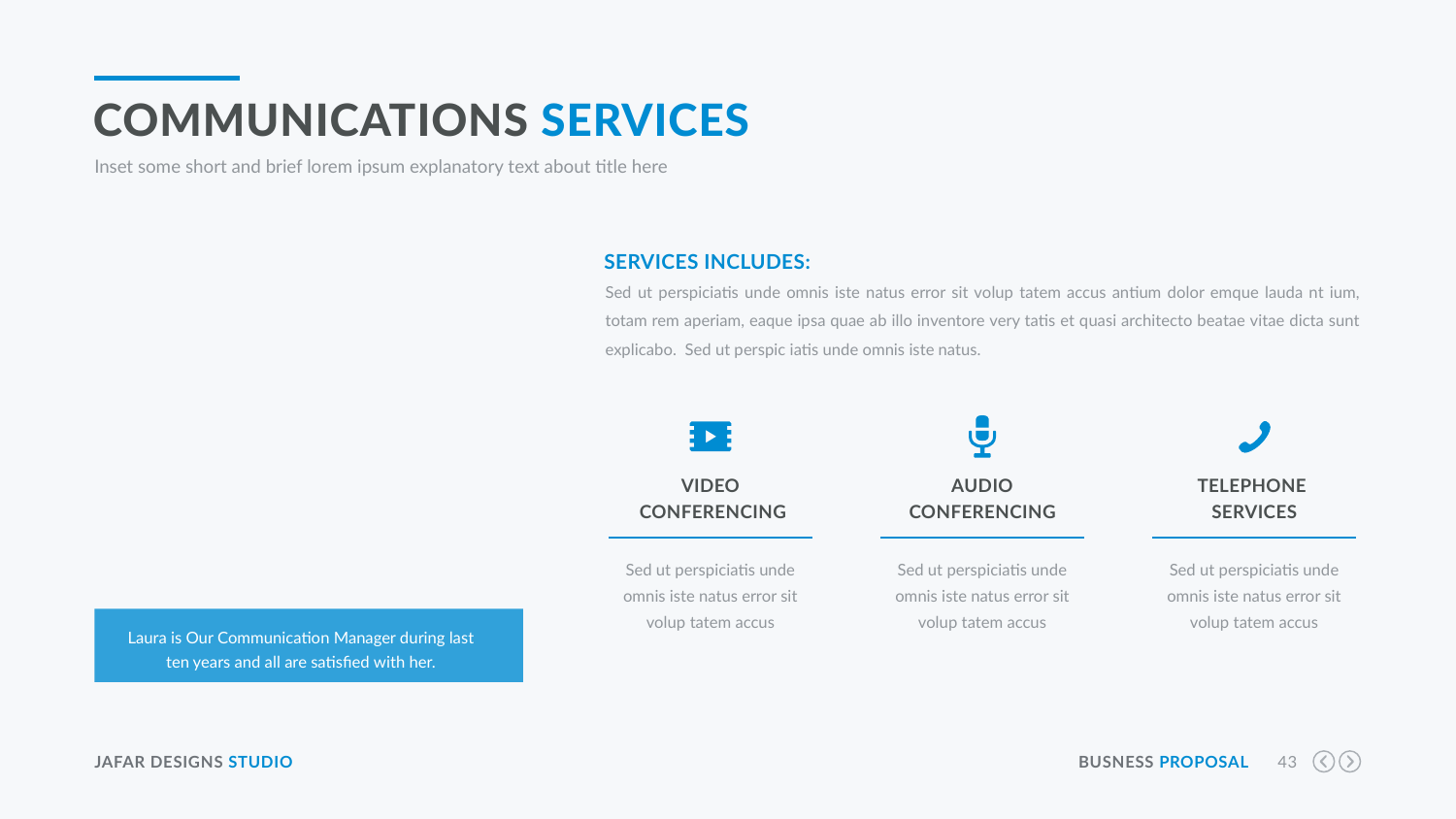

Communications services
Inset some short and brief lorem ipsum explanatory text about title here
Services includes:

Sed ut perspiciatis unde omnis iste natus error sit volup tatem accus antium dolor emque lauda nt ium, totam rem aperiam, eaque ipsa quae ab illo inventore very tatis et quasi architecto beatae vitae dicta sunt explicabo.  Sed ut perspic iatis unde omnis iste natus.

Video
 conferencing
Audio conferencing
Telephone
services
Sed ut perspiciatis unde omnis iste natus error sit volup tatem accus
Sed ut perspiciatis unde omnis iste natus error sit volup tatem accus
Sed ut perspiciatis unde omnis iste natus error sit volup tatem accus

Laura is Our Communication Manager during last ten years and all are satisfied with her.